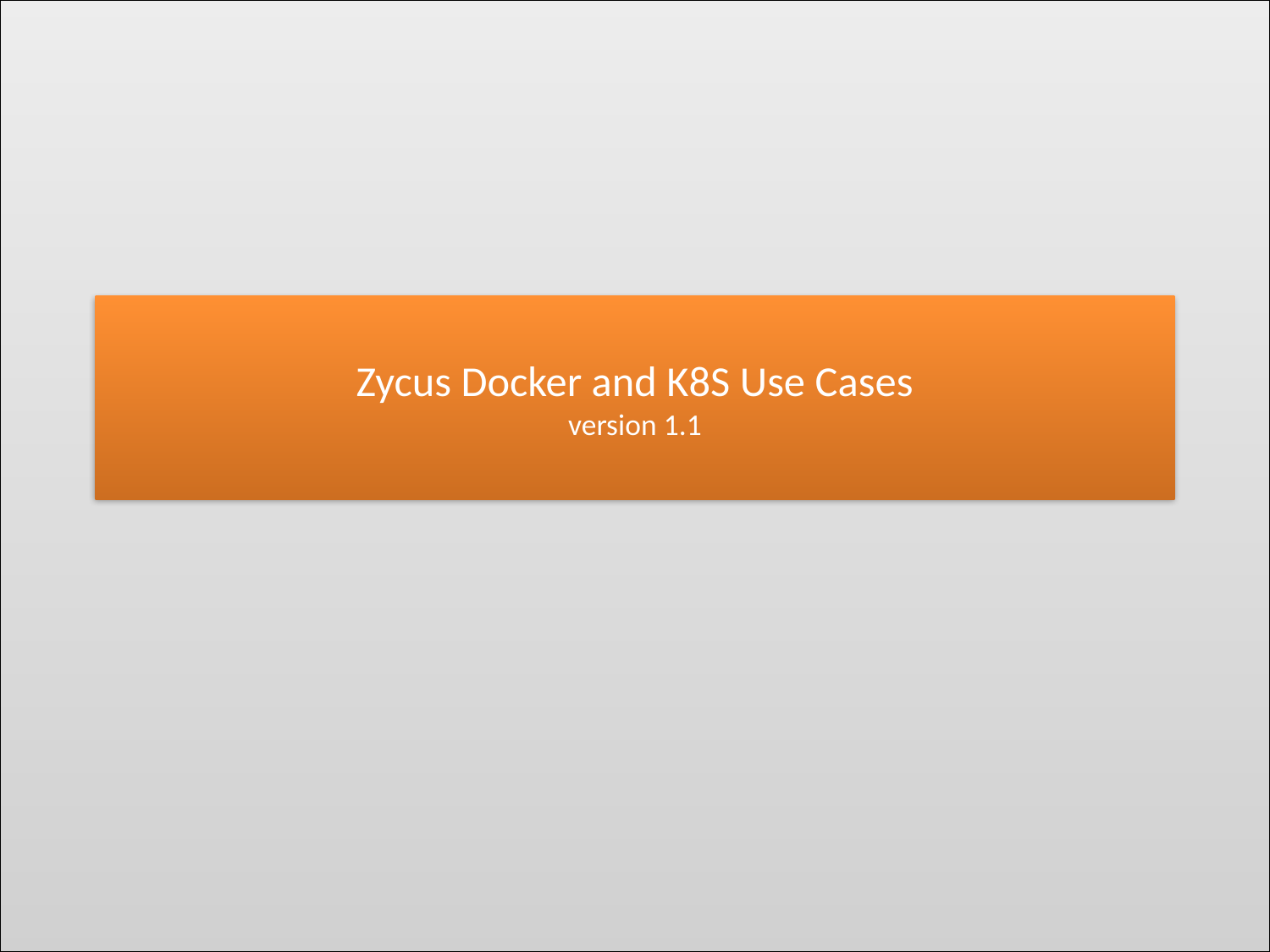

# Zycus Docker and K8S Use Cases version 1.1